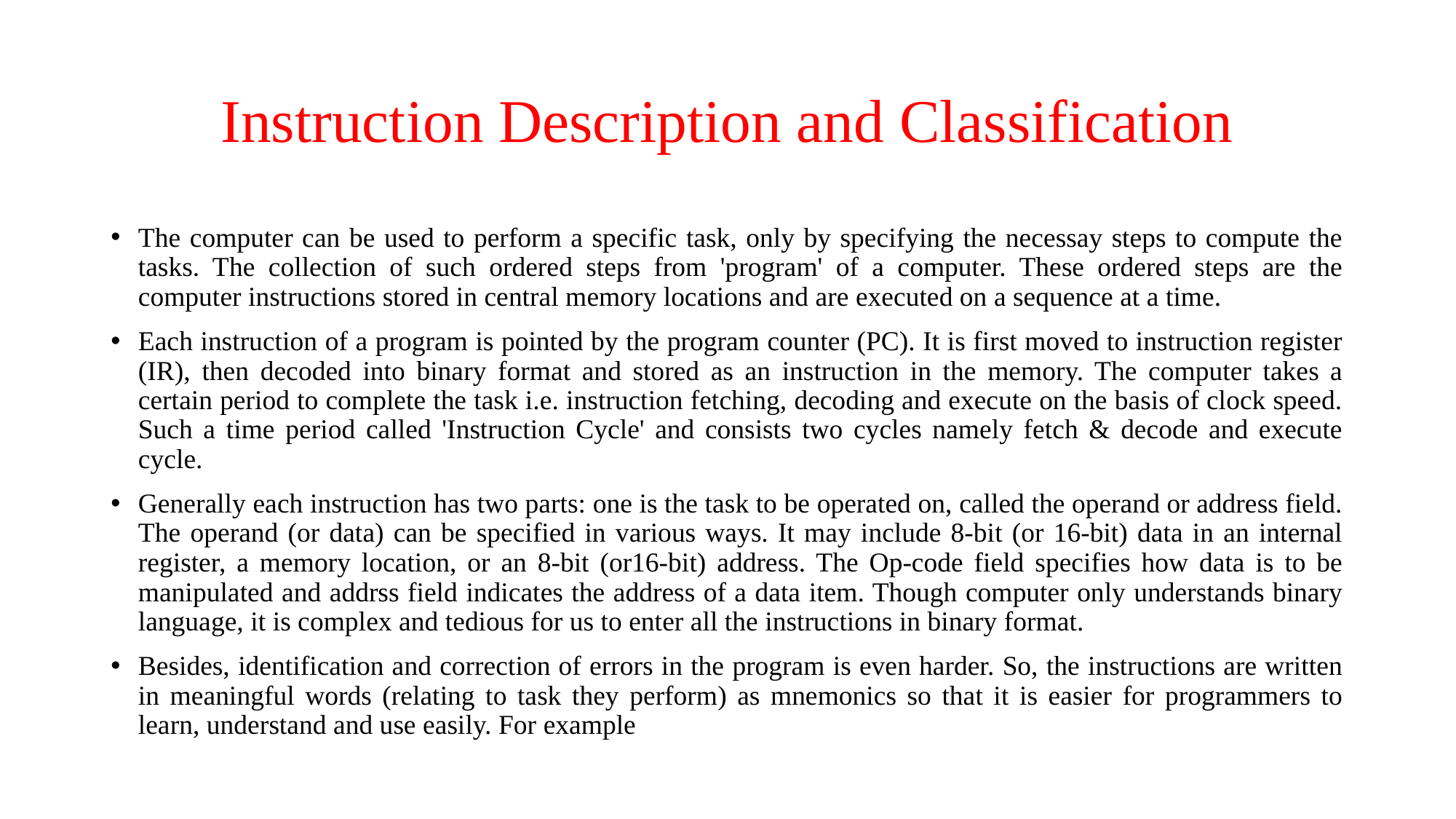

# Instruction Description and Classification
The computer can be used to perform a specific task, only by specifying the necessay steps to compute the tasks. The collection of such ordered steps from 'program' of a computer. These ordered steps are the computer instructions stored in central memory locations and are executed on a sequence at a time.
Each instruction of a program is pointed by the program counter (PC). It is first moved to instruction register (IR), then decoded into binary format and stored as an instruction in the memory. The computer takes a certain period to complete the task i.e. instruction fetching, decoding and execute on the basis of clock speed. Such a time period called 'Instruction Cycle' and consists two cycles namely fetch & decode and execute cycle.
Generally each instruction has two parts: one is the task to be operated on, called the operand or address field. The operand (or data) can be specified in various ways. It may include 8-bit (or 16-bit) data in an internal register, a memory location, or an 8-bit (or16-bit) address. The Op-code field specifies how data is to be manipulated and addrss field indicates the address of a data item. Though computer only understands binary language, it is complex and tedious for us to enter all the instructions in binary format.
Besides, identification and correction of errors in the program is even harder. So, the instructions are written in meaningful words (relating to task they perform) as mnemonics so that it is easier for programmers to learn, understand and use easily. For example